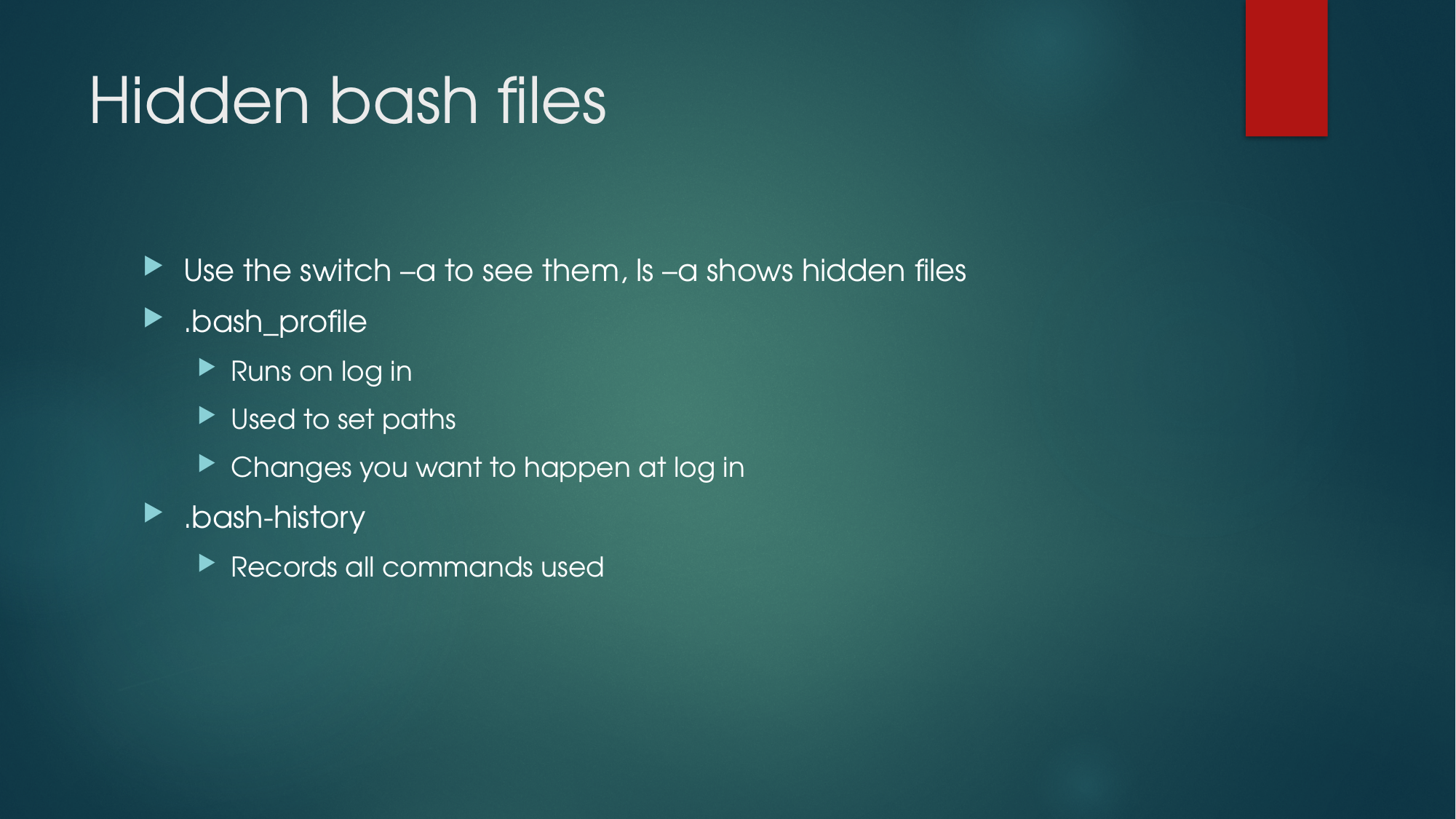

# Hidden bash files
Use the switch –a to see them, ls –a shows hidden files
.bash_profile
Runs on log in
Used to set paths
Changes you want to happen at log in
.bash-history
Records all commands used